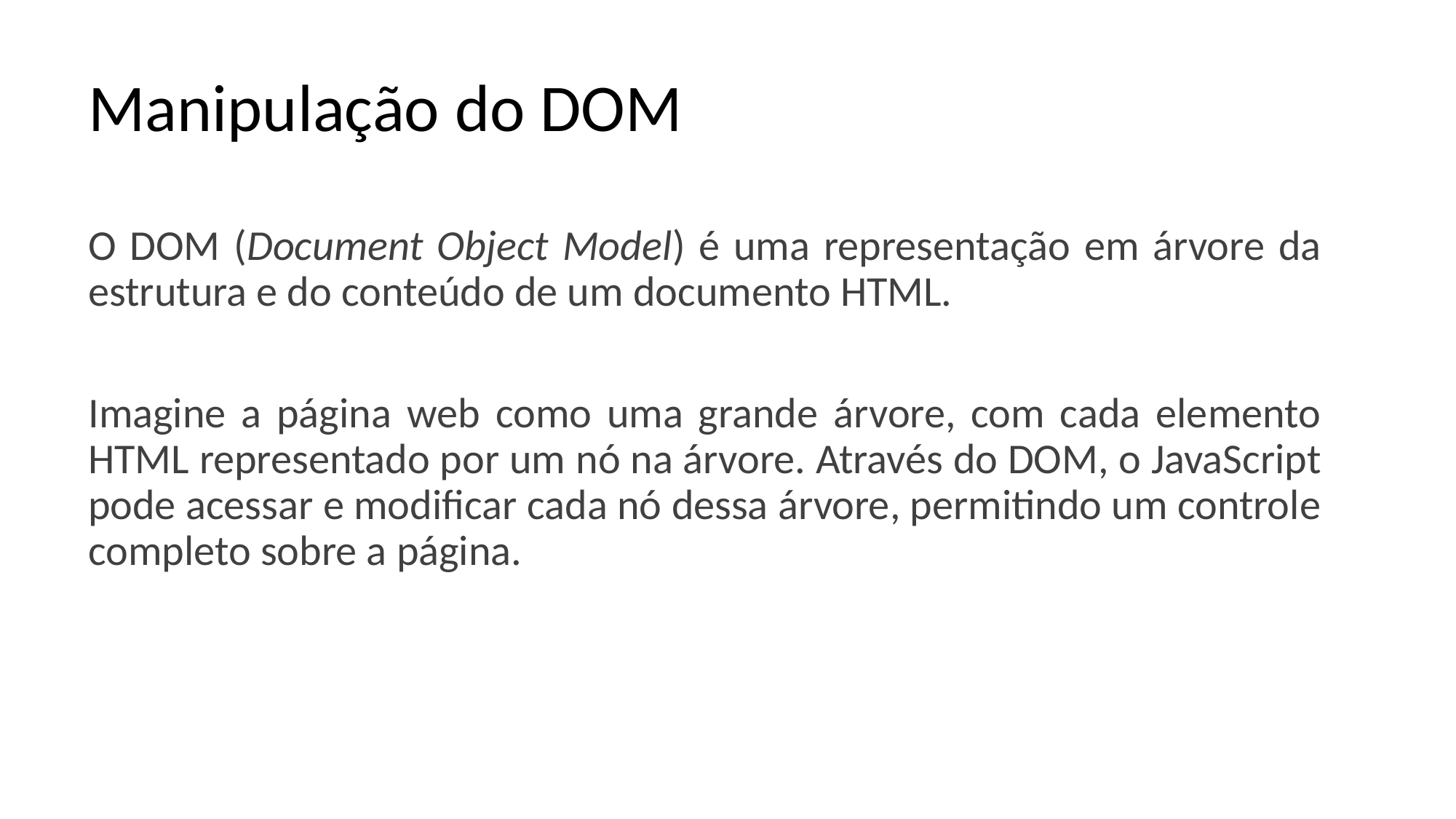

# Manipulação do DOM
O DOM (Document Object Model) é uma representação em árvore da estrutura e do conteúdo de um documento HTML.

Imagine a página web como uma grande árvore, com cada elemento HTML representado por um nó na árvore. Através do DOM, o JavaScript pode acessar e modificar cada nó dessa árvore, permitindo um controle completo sobre a página.